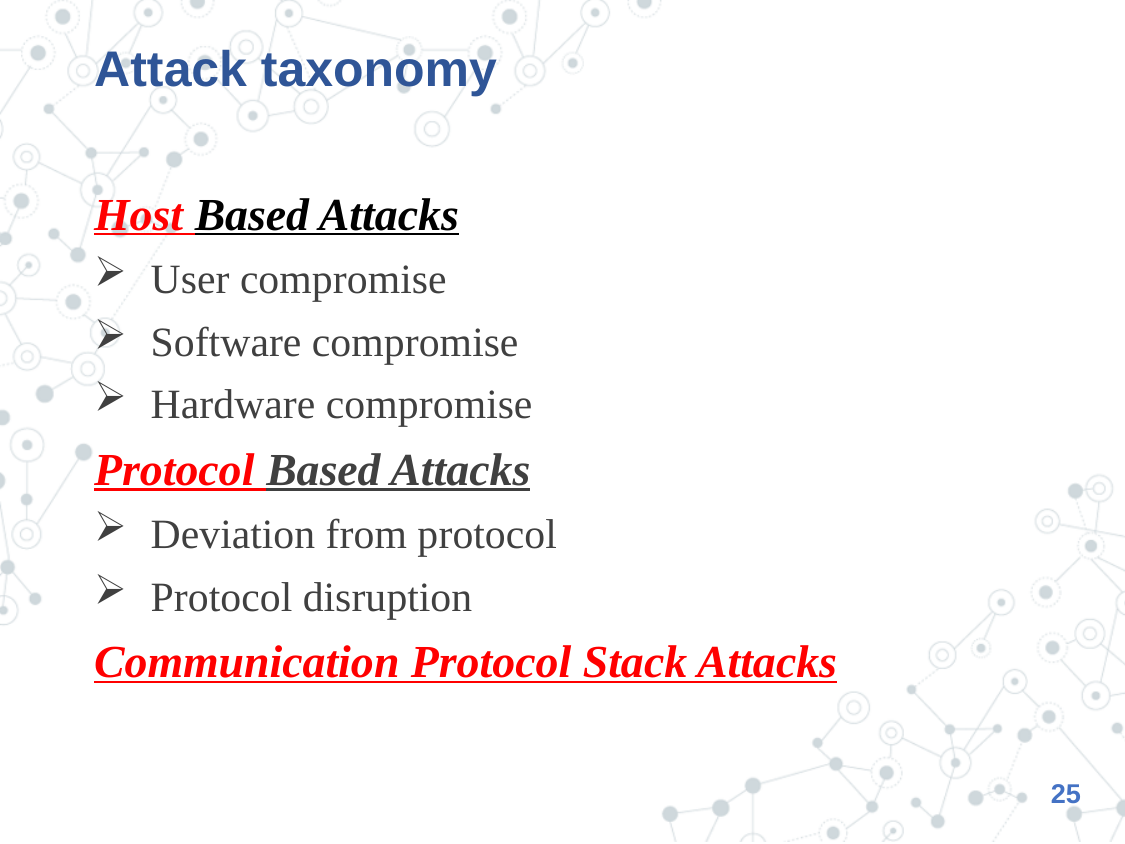

Attack taxonomy
Host Based Attacks
User compromise
Software compromise
Hardware compromise
Protocol Based Attacks
Deviation from protocol
Protocol disruption
Communication Protocol Stack Attacks